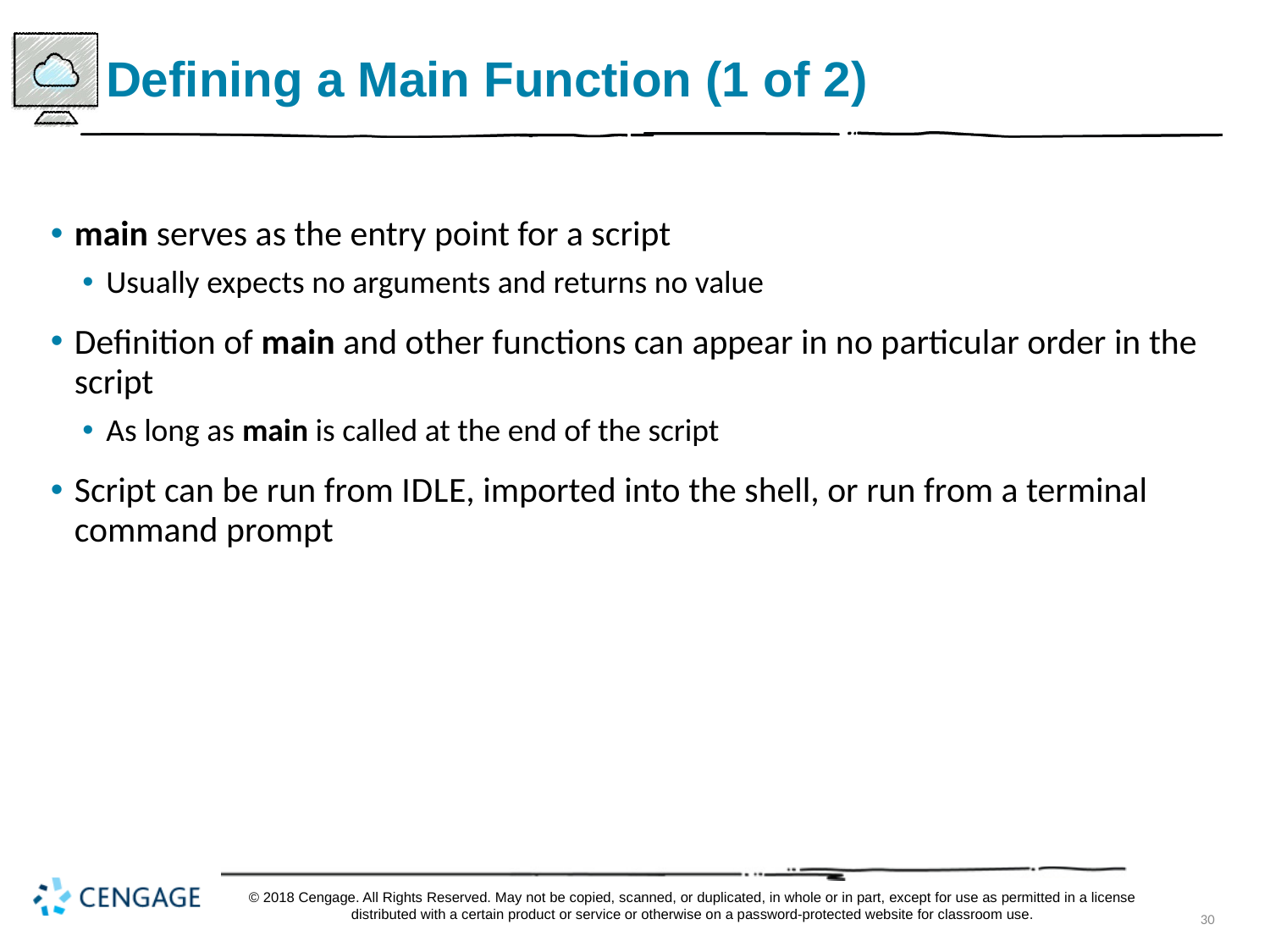

# Defining a Main Function (1 of 2)
main serves as the entry point for a script
Usually expects no arguments and returns no value
Definition of main and other functions can appear in no particular order in the script
As long as main is called at the end of the script
Script can be run from I D L E, imported into the shell, or run from a terminal command prompt
© 2018 Cengage. All Rights Reserved. May not be copied, scanned, or duplicated, in whole or in part, except for use as permitted in a license distributed with a certain product or service or otherwise on a password-protected website for classroom use.